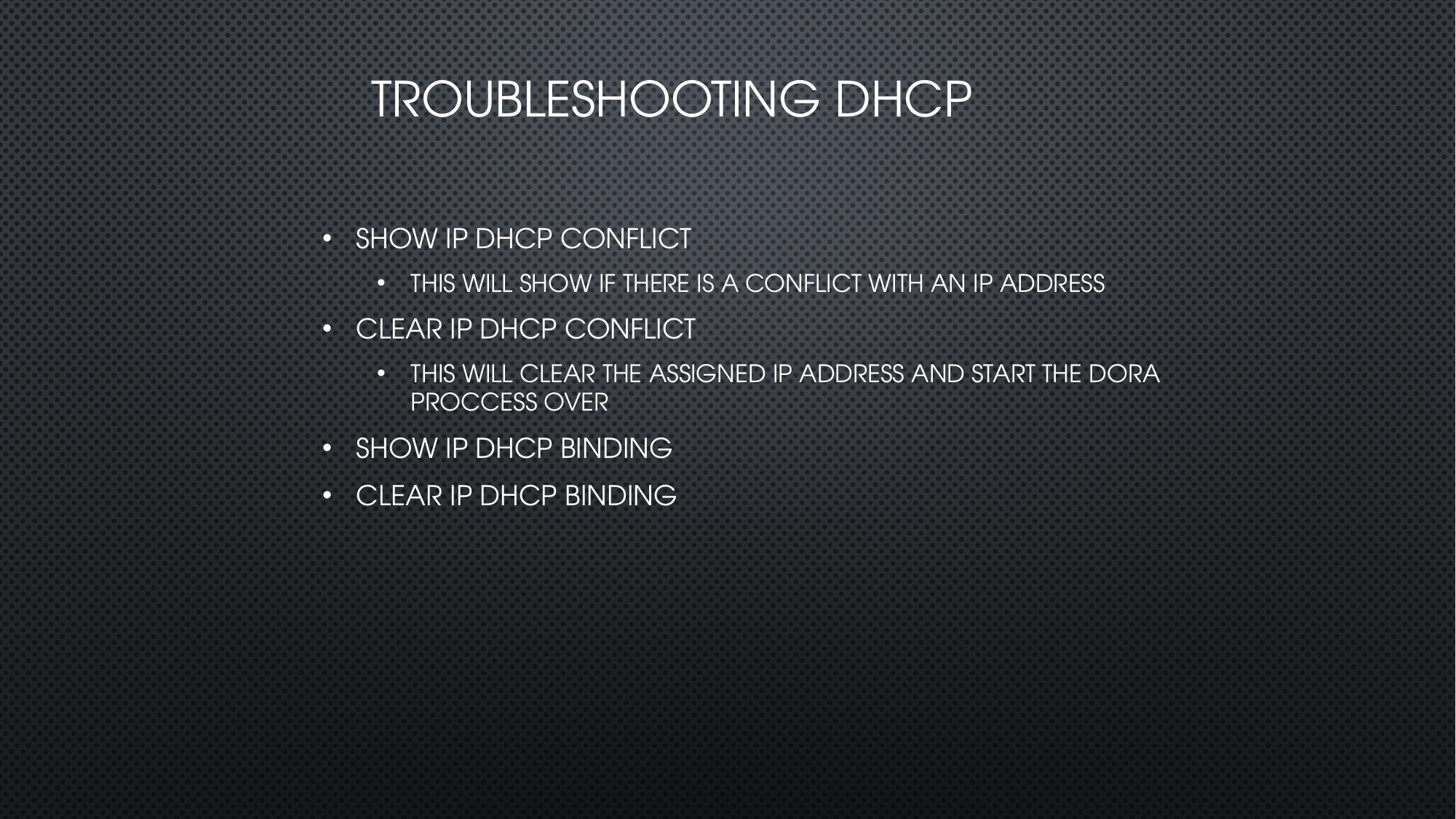

# Troubleshooting DHCP
Show ip dhcp conflict
This will show if there is a conflict with an IP address
Clear ip DHCP conflict
This will clear the assigned IP address and start the DORA proccess over
Show ip dhcp binding
Clear ip dhcp binding